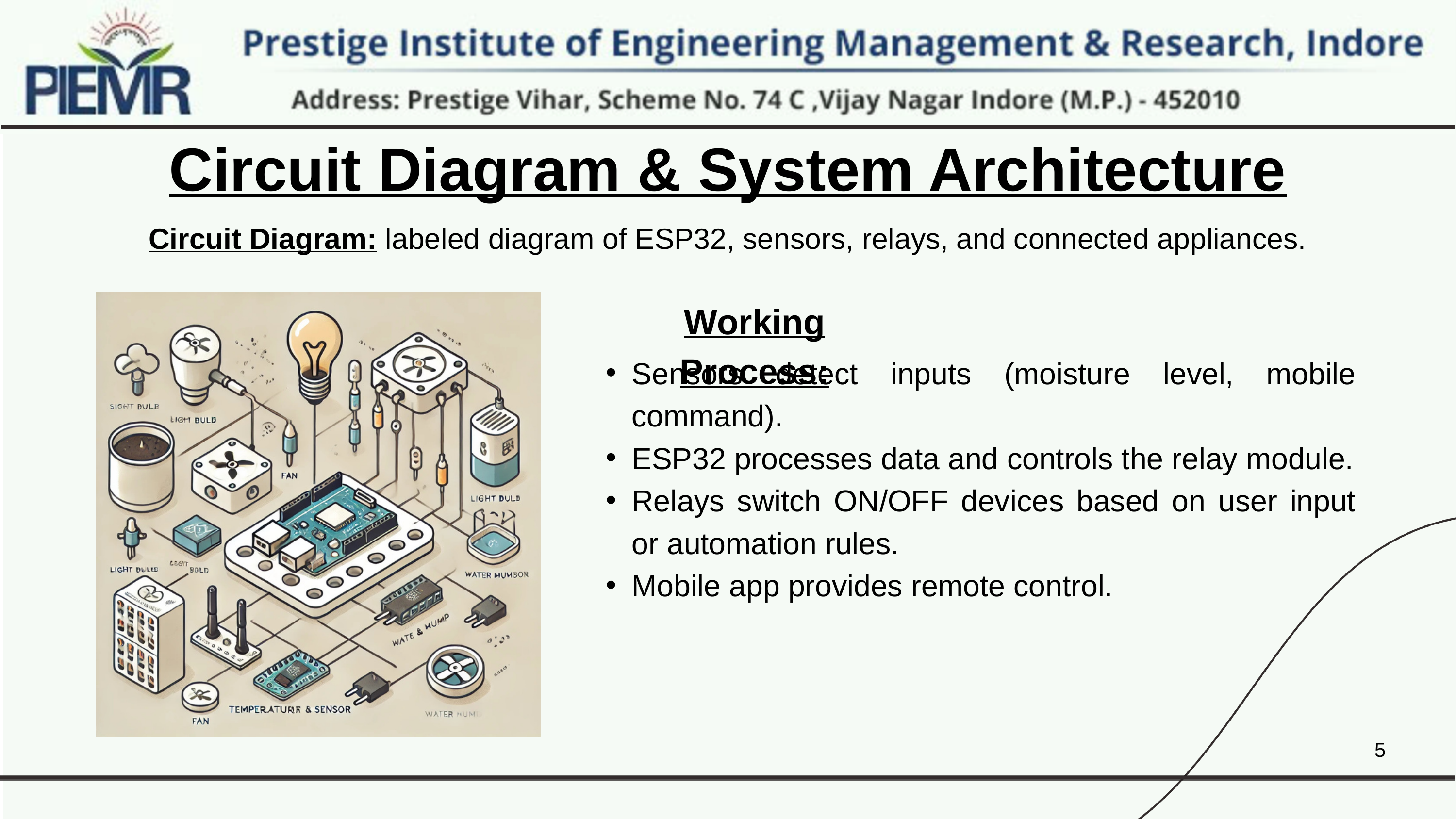

Circuit Diagram & System Architecture

Circuit Diagram: labeled diagram of ESP32, sensors, relays, and connected appliances.
Working Process:

Sensors detect inputs (moisture level, mobile command).
ESP32 processes data and controls the relay module.
Relays switch ON/OFF devices based on user input or automation rules.
Mobile app provides remote control.

5